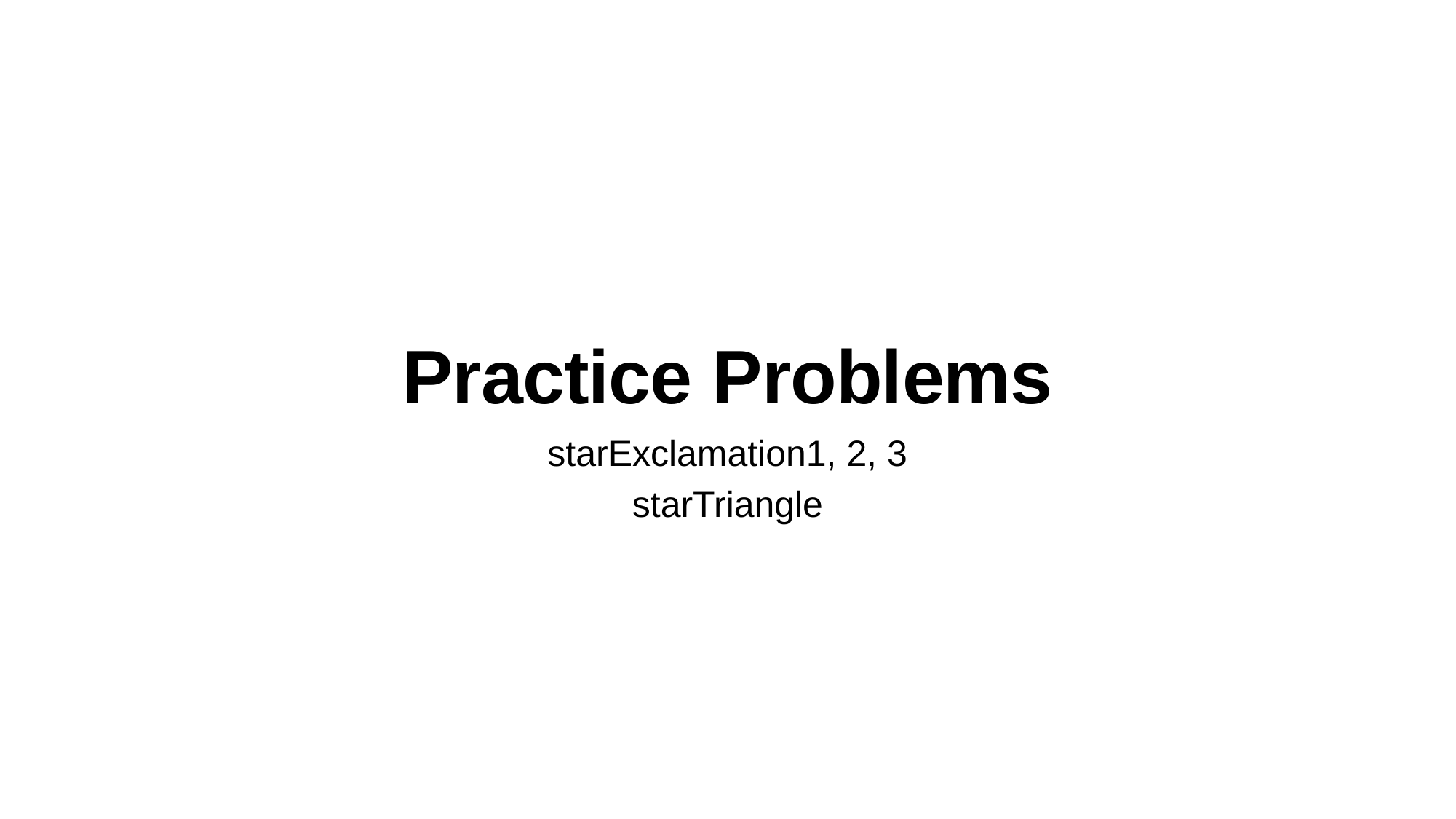

# Practice Problems
starExclamation1, 2, 3
starTriangle